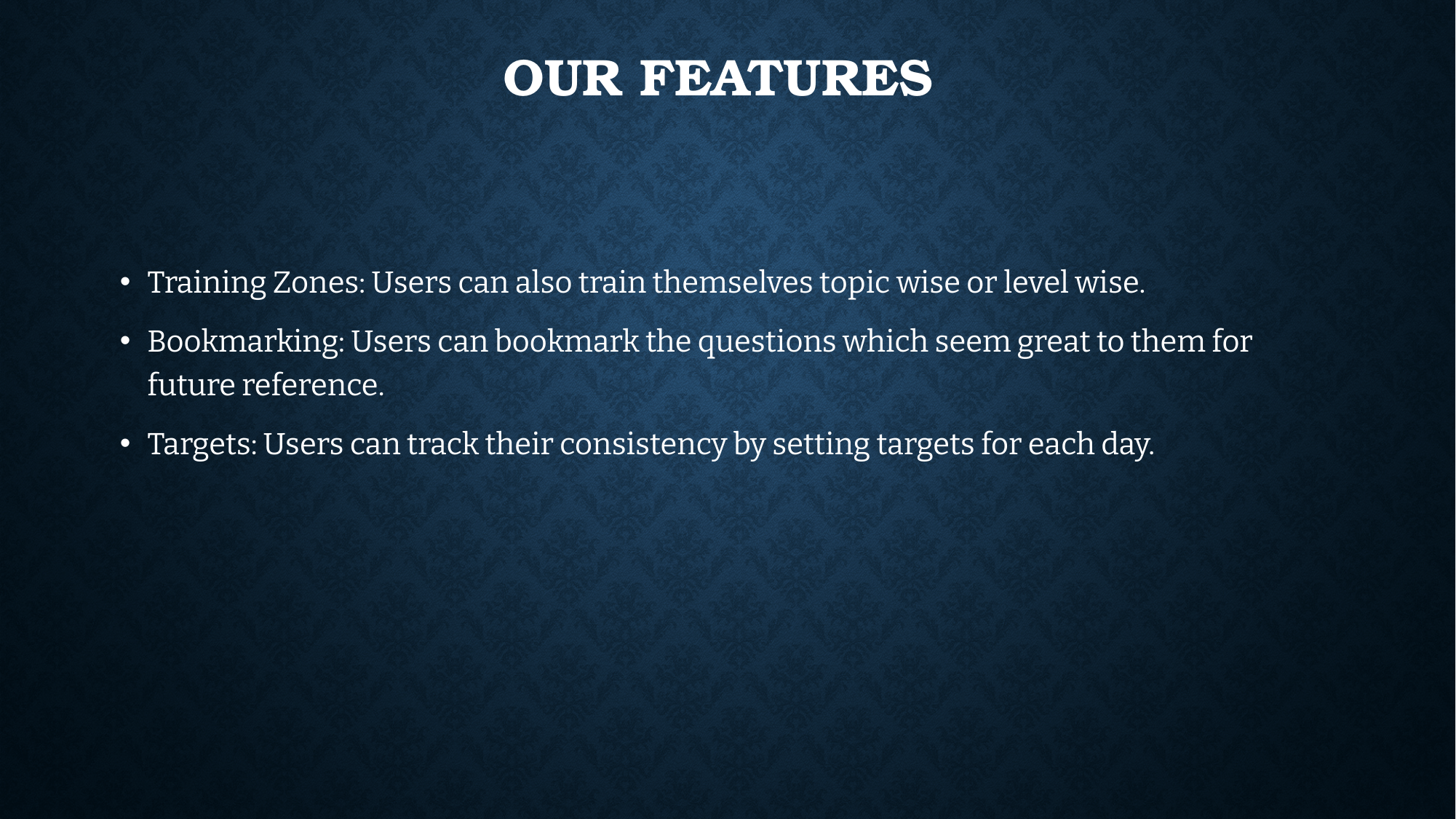

# Our FEATURES
Training Zones: Users can also train themselves topic wise or level wise.
Bookmarking: Users can bookmark the questions which seem great to them for future reference.
Targets: Users can track their consistency by setting targets for each day.